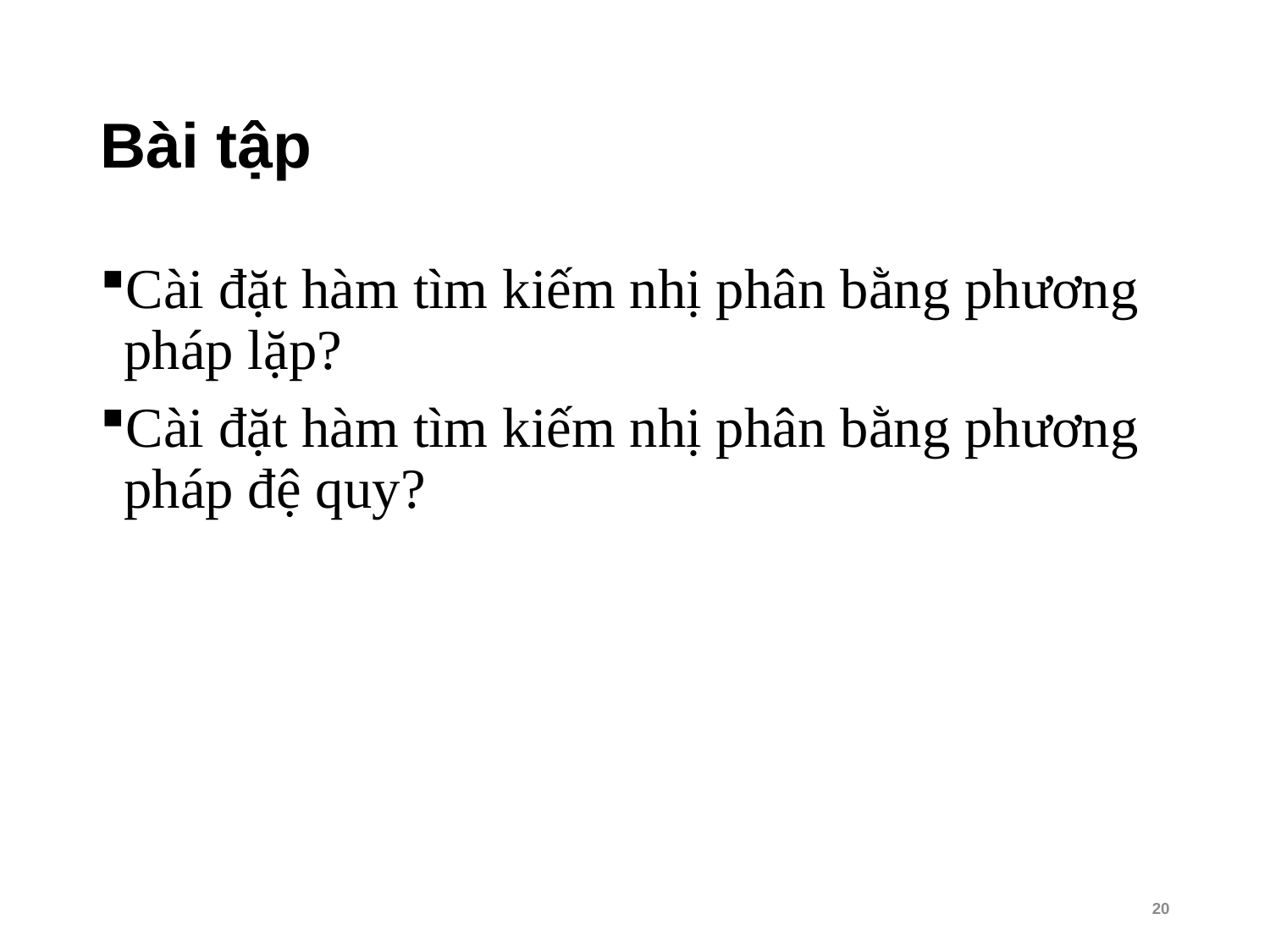

# Bài tập
Cài đặt hàm tìm kiếm nhị phân bằng phương pháp lặp?
Cài đặt hàm tìm kiếm nhị phân bằng phương pháp đệ quy?
20